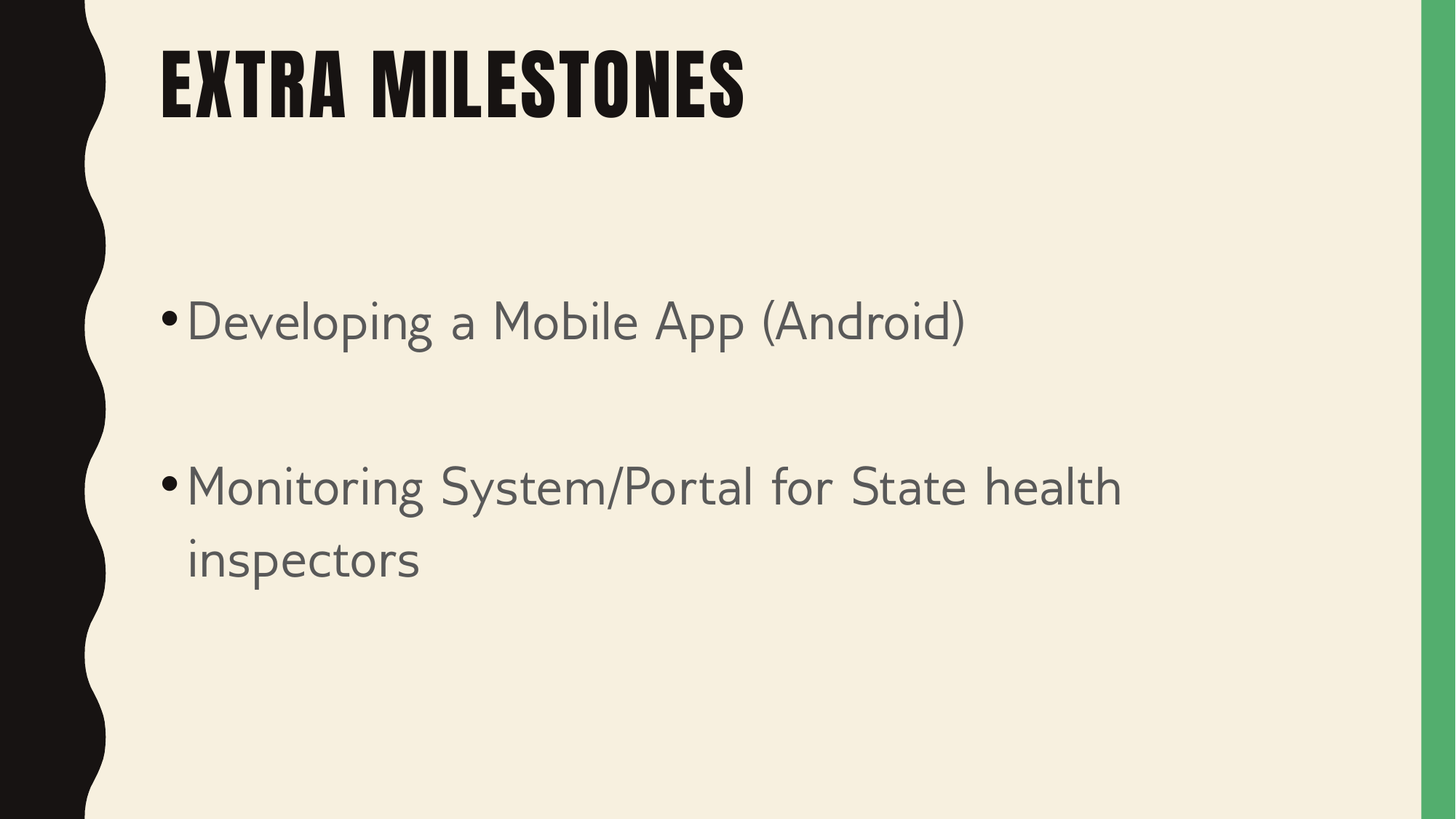

# Extra Milestones
Developing a Mobile App (Android)

Monitoring System/Portal for State health inspectors